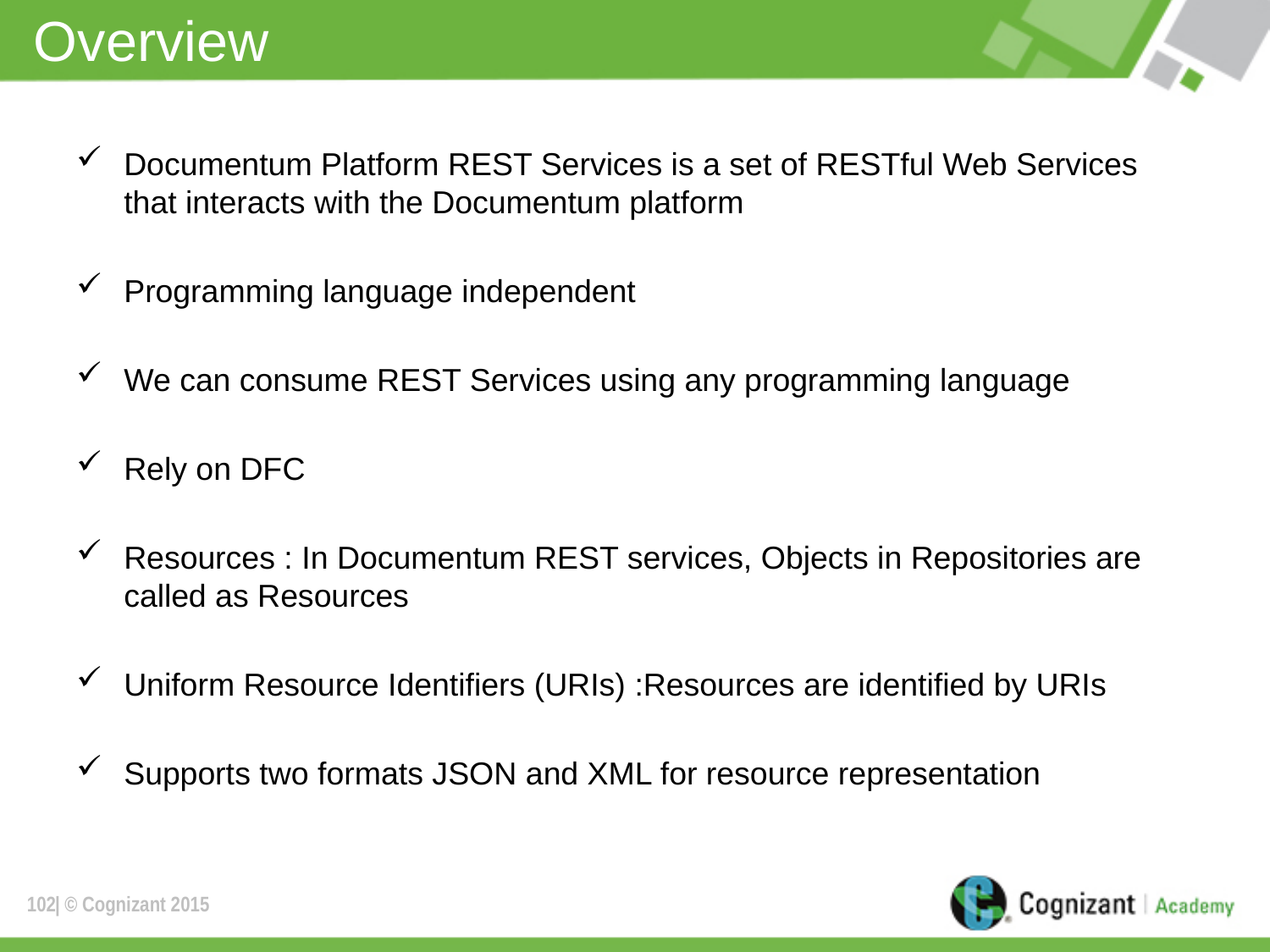

# Overview
Documentum Platform REST Services is a set of RESTful Web Services that interacts with the Documentum platform

Programming language independent

We can consume REST Services using any programming language

Rely on DFC

Resources : In Documentum REST services, Objects in Repositories are called as Resources

Uniform Resource Identifiers (URIs) :Resources are identified by URIs

Supports two formats JSON and XML for resource representation
102
| © Cognizant 2015